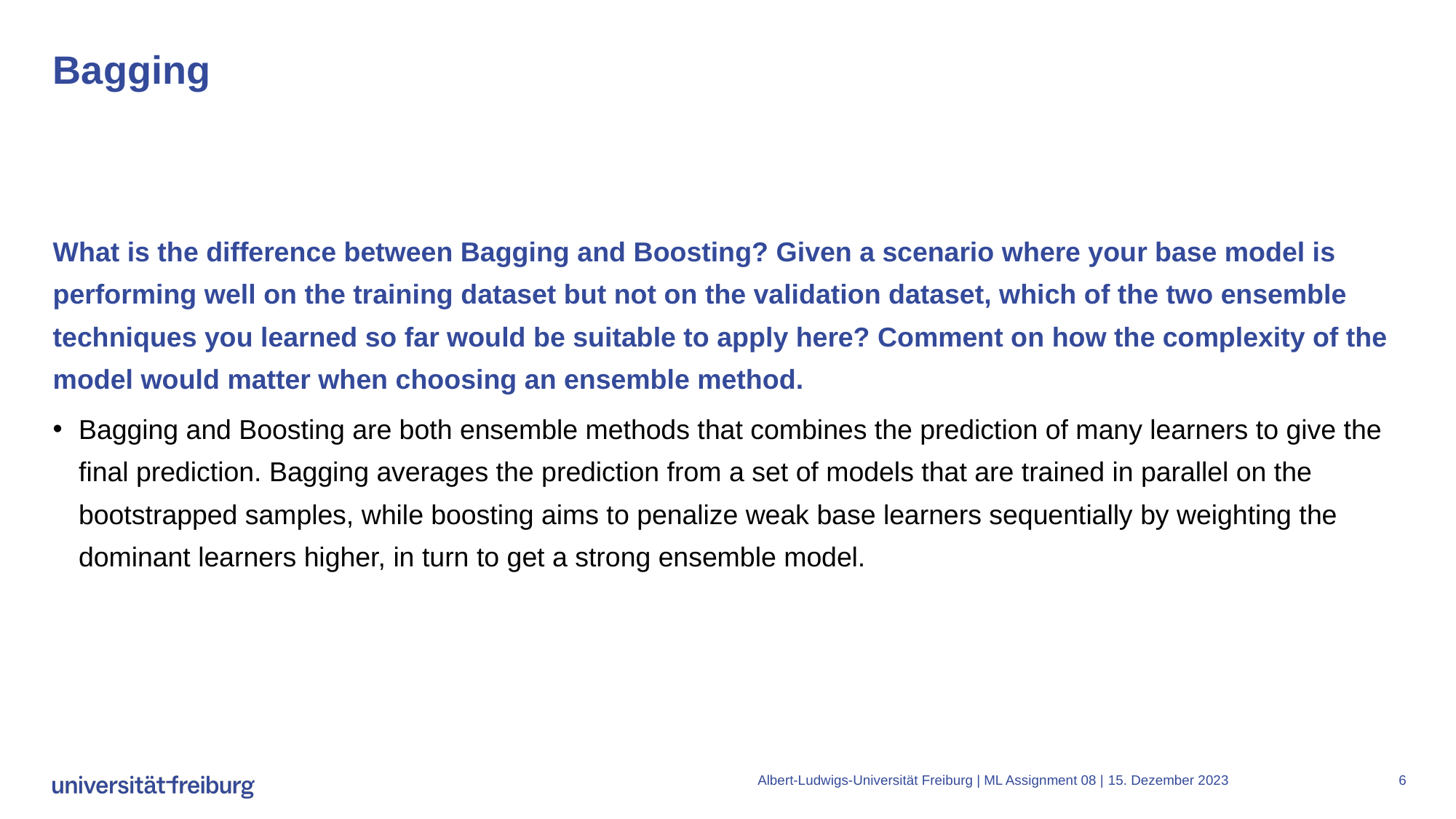

# Bagging
What is the difference between Bagging and Boosting? Given a scenario where your base model is performing well on the training dataset but not on the validation dataset, which of the two ensemble techniques you learned so far would be suitable to apply here? Comment on how the complexity of the model would matter when choosing an ensemble method.
Bagging and Boosting are both ensemble methods that combines the prediction of many learners to give the final prediction. Bagging averages the prediction from a set of models that are trained in parallel on the bootstrapped samples, while boosting aims to penalize weak base learners sequentially by weighting the dominant learners higher, in turn to get a strong ensemble model.
Albert-Ludwigs-Universität Freiburg | ML Assignment 08 |
15. Dezember 2023
6